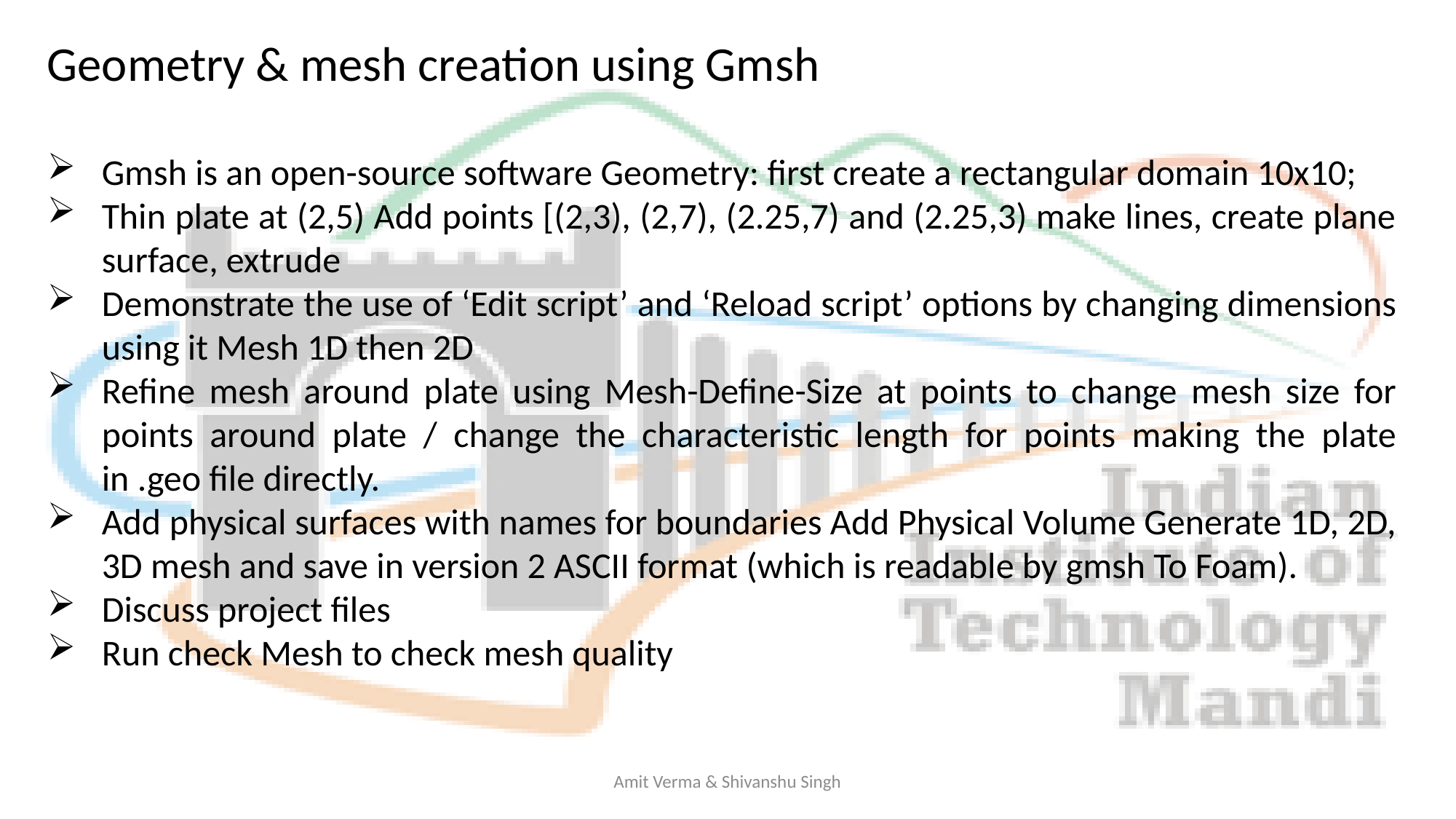

Geometry & mesh creation using Gmsh

Gmsh is an open-source software Geometry: first create a rectangular domain 10x10;
Thin plate at (2,5) Add points [(2,3), (2,7), (2.25,7) and (2.25,3) make lines, create plane surface, extrude
Demonstrate the use of ‘Edit script’ and ‘Reload script’ options by changing dimensions using it Mesh 1D then 2D
Refine mesh around plate using Mesh-Define-Size at points to change mesh size for points around plate / change the characteristic length for points making the plate in .geo file directly.
Add physical surfaces with names for boundaries Add Physical Volume Generate 1D, 2D, 3D mesh and save in version 2 ASCII format (which is readable by gmsh To Foam).
Discuss project files
Run check Mesh to check mesh quality
Amit Verma & Shivanshu Singh